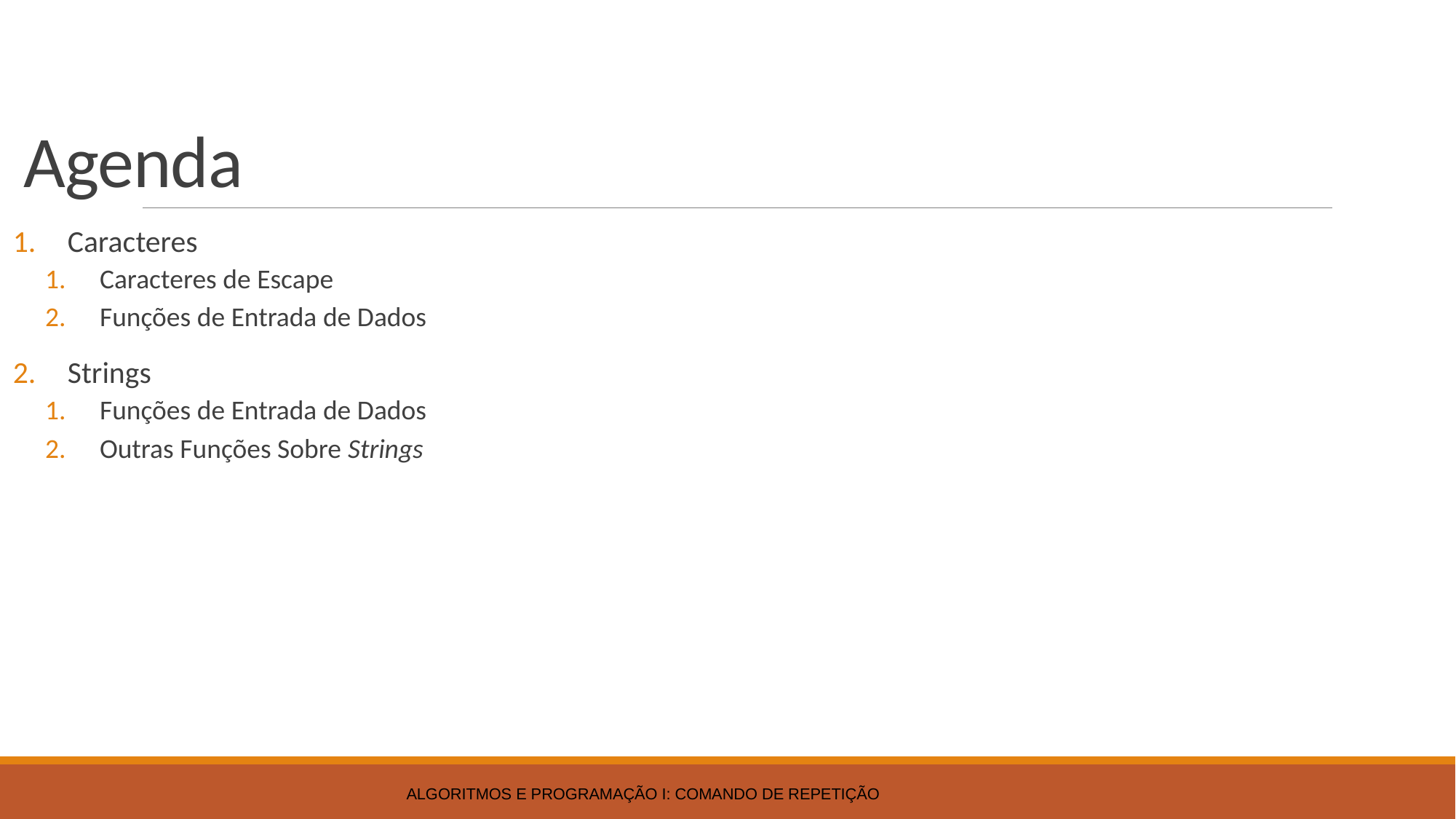

# Agenda
Caracteres
Caracteres de Escape
Funções de Entrada de Dados
Strings
Funções de Entrada de Dados
Outras Funções Sobre Strings
Algoritmos e Programação I: Comando de Repetição
2